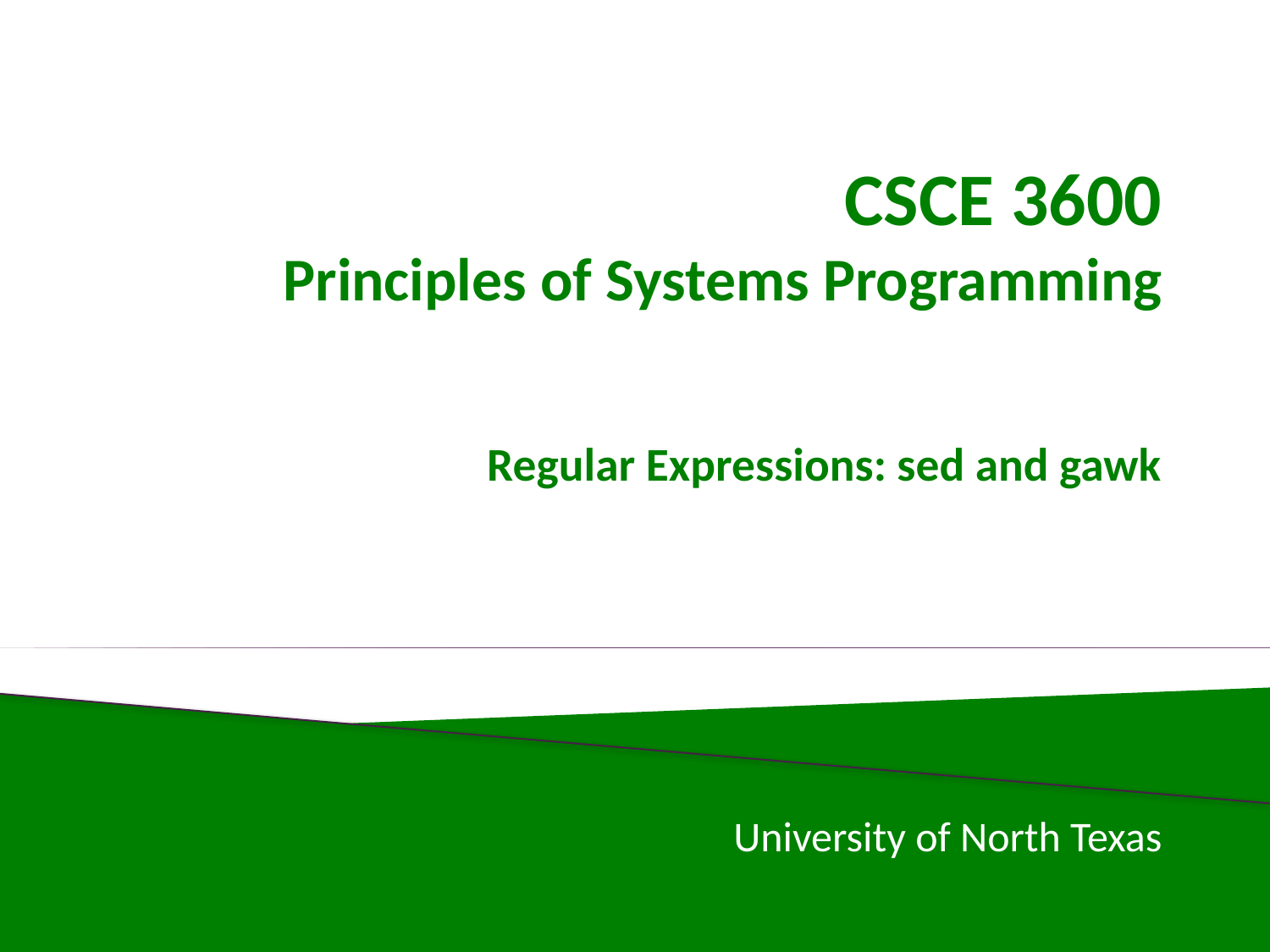

# CSCE 3600 Principles of Systems Programming Regular Expressions: sed and gawk

University of North Texas